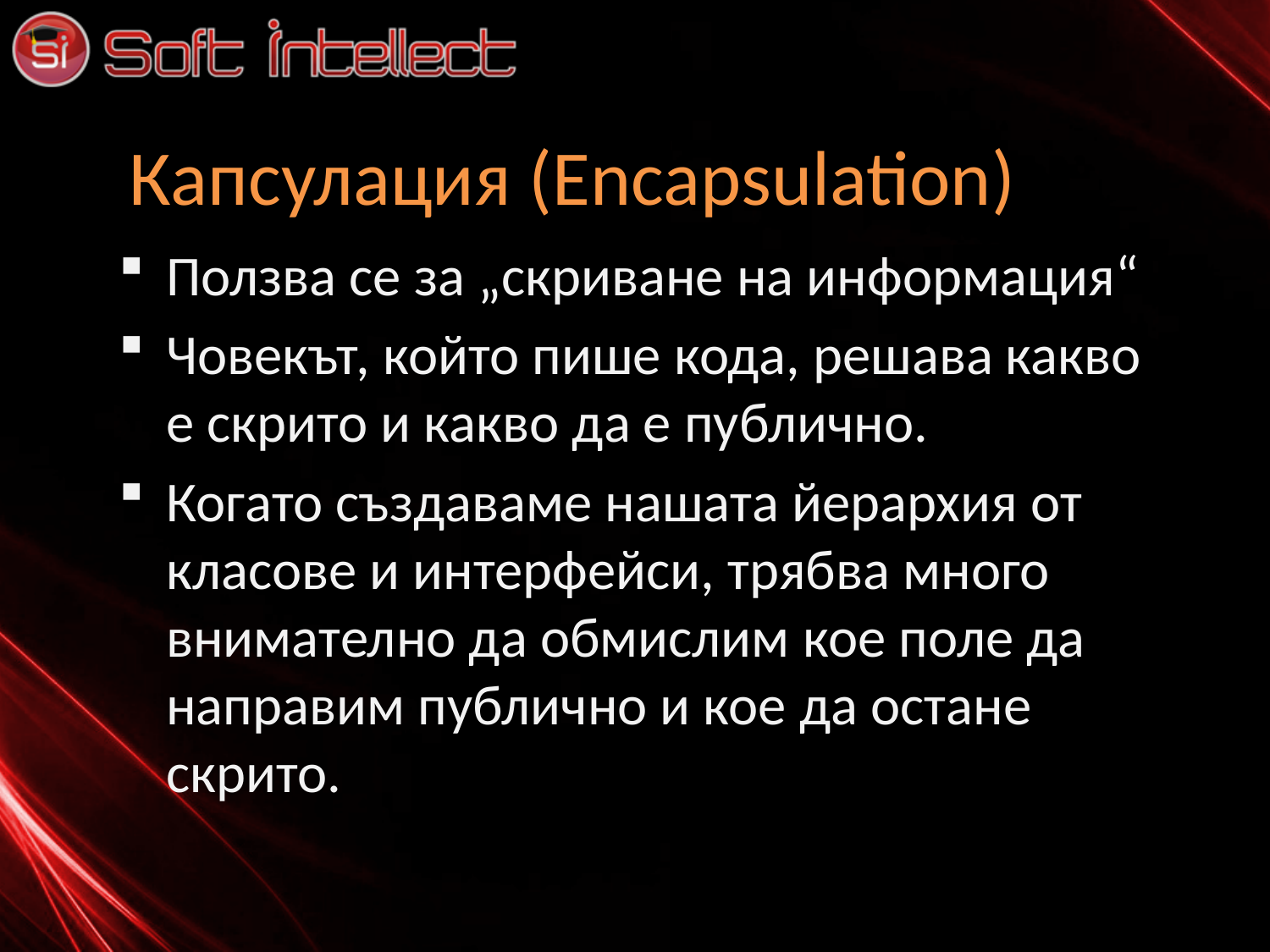

# Капсулация (Encapsulation)
Ползва се за „скриване на информация“
Човекът, който пише кода, решава какво е скрито и какво да е публично.
Когато създаваме нашата йерархия от класове и интерфейси, трябва много внимателно да обмислим кое поле да направим публично и кое да остане скрито.